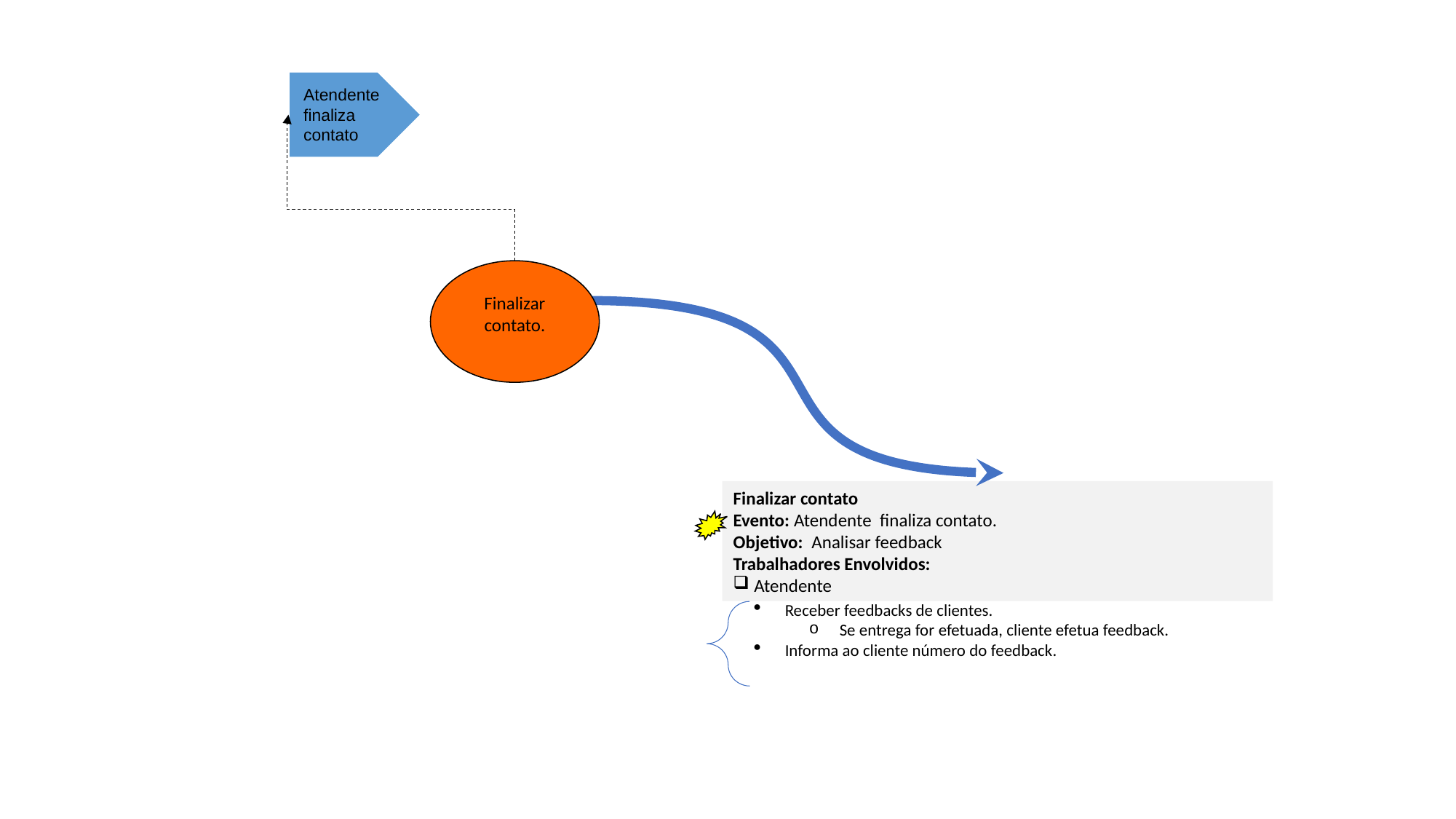

Atendente finaliza contato
Finalizar contato.

Finalizar contato
Evento: Atendente  finaliza contato.
Objetivo:  Analisar feedback
Trabalhadores Envolvidos:
Atendente

Receber feedbacks de clientes.
Se entrega for efetuada, cliente efetua feedback.
Informa ao cliente número do feedback.